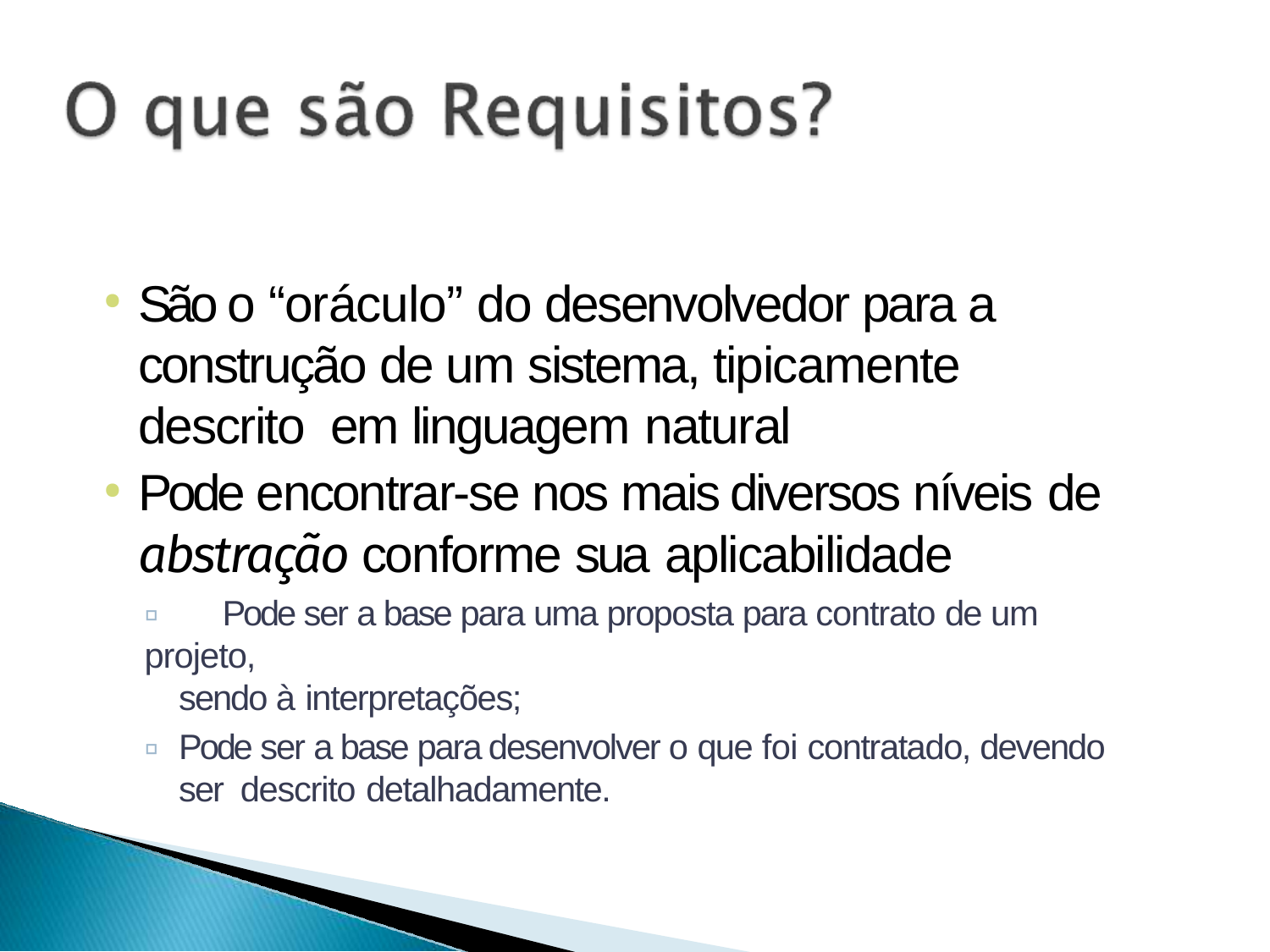

São o “oráculo” do desenvolvedor para a  construção de um sistema, tipicamente descrito  em linguagem natural
Pode encontrar-se nos mais diversos níveis de
abstração conforme sua aplicabilidade
▫	Pode ser a base para uma proposta para contrato de um projeto,
sendo à interpretações;
▫	Pode ser a base para desenvolver o que foi contratado, devendo ser  descrito detalhadamente.